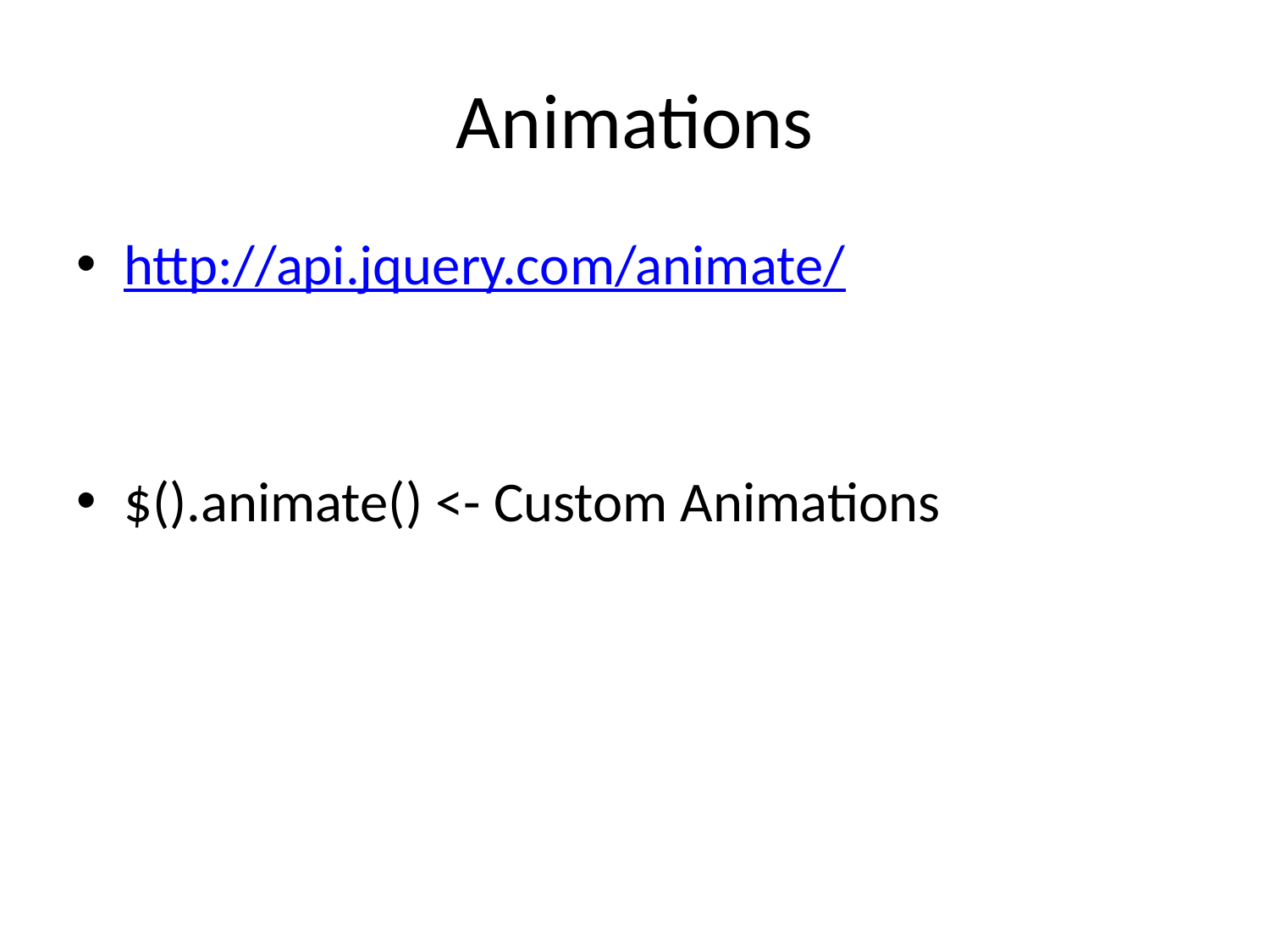

# Animations
http://api.jquery.com/animate/

$().animate() <- Custom Animations